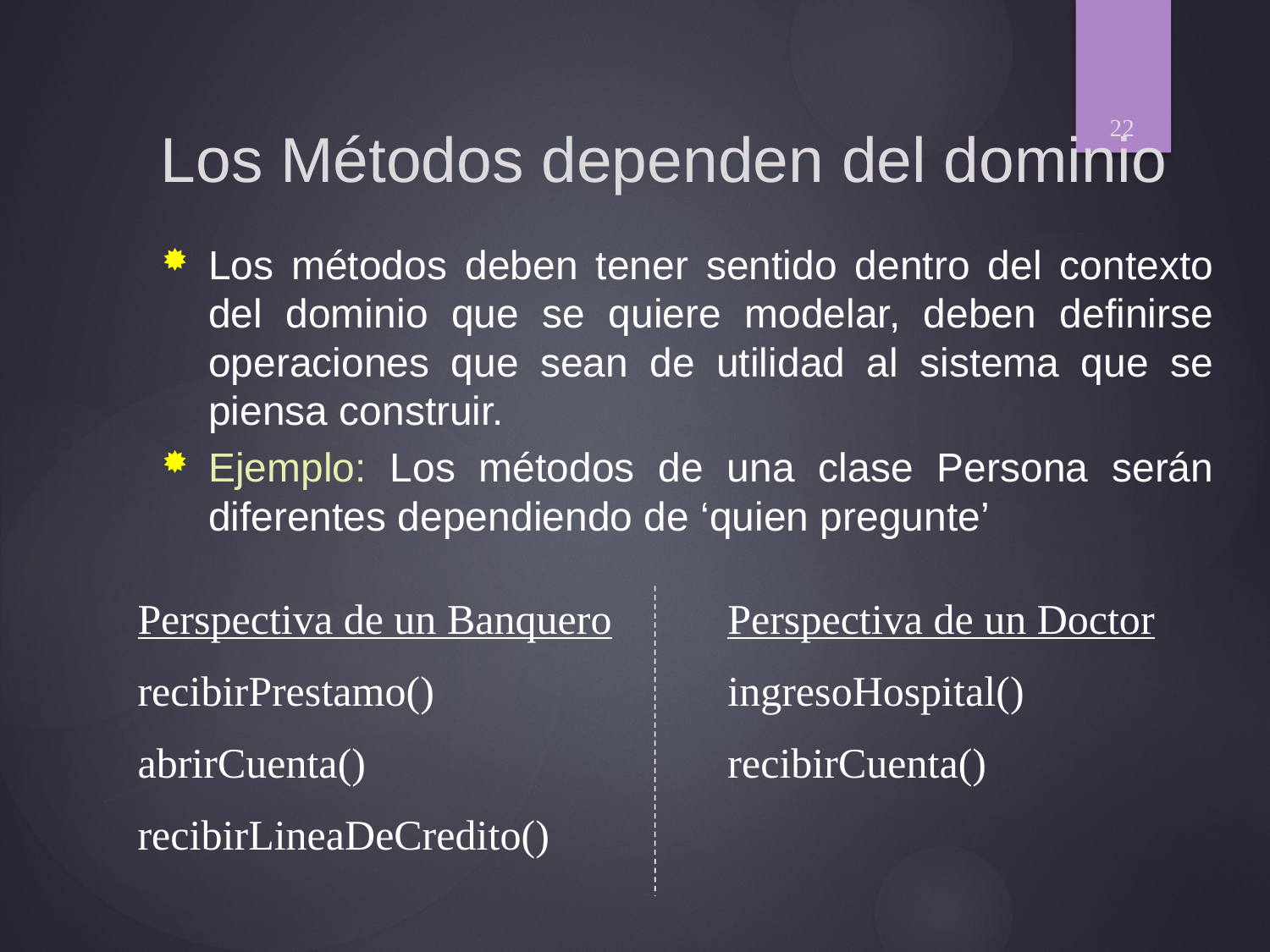

22
Los Métodos dependen del dominio
Los métodos deben tener sentido dentro del contexto del dominio que se quiere modelar, deben definirse operaciones que sean de utilidad al sistema que se piensa construir.
Ejemplo: Los métodos de una clase Persona serán diferentes dependiendo de ‘quien pregunte’
Perspectiva de un Banquero
recibirPrestamo()
abrirCuenta()
recibirLineaDeCredito()

Perspectiva de un Doctor
ingresoHospital()
recibirCuenta()